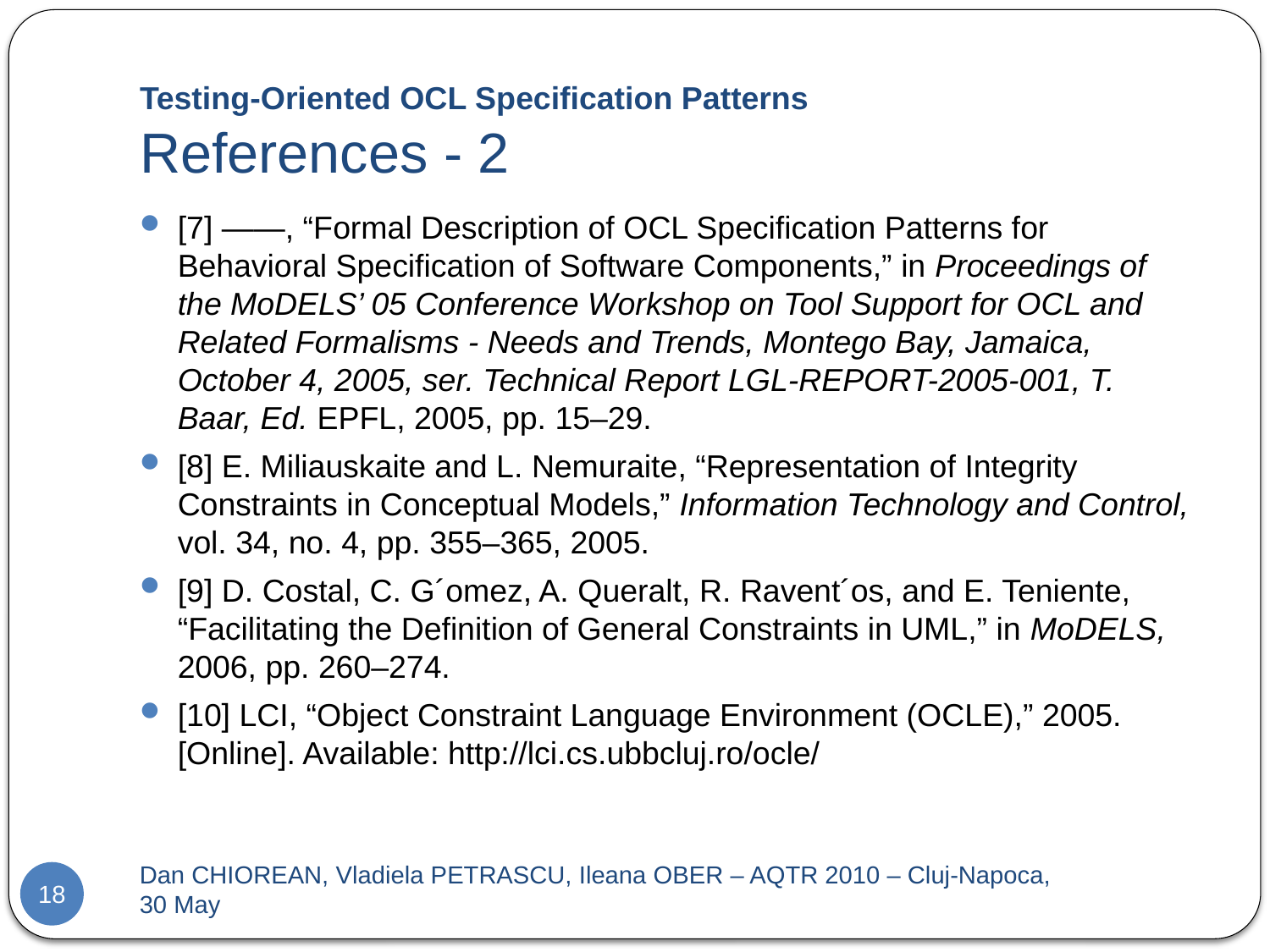

# Testing-Oriented OCL Specification Patterns References - 2
[7] ——, “Formal Description of OCL Specification Patterns for Behavioral Specification of Software Components,” in Proceedings of the MoDELS’ 05 Conference Workshop on Tool Support for OCL and Related Formalisms - Needs and Trends, Montego Bay, Jamaica, October 4, 2005, ser. Technical Report LGL-REPORT-2005-001, T. Baar, Ed. EPFL, 2005, pp. 15–29.
[8] E. Miliauskaite and L. Nemuraite, “Representation of Integrity Constraints in Conceptual Models,” Information Technology and Control, vol. 34, no. 4, pp. 355–365, 2005.
[9] D. Costal, C. G´omez, A. Queralt, R. Ravent´os, and E. Teniente, “Facilitating the Definition of General Constraints in UML,” in MoDELS, 2006, pp. 260–274.
[10] LCI, “Object Constraint Language Environment (OCLE),” 2005. [Online]. Available: http://lci.cs.ubbcluj.ro/ocle/

Dan CHIOREAN, Vladiela PETRASCU, Ileana OBER – AQTR 2010 – Cluj-Napoca,  30 May
18